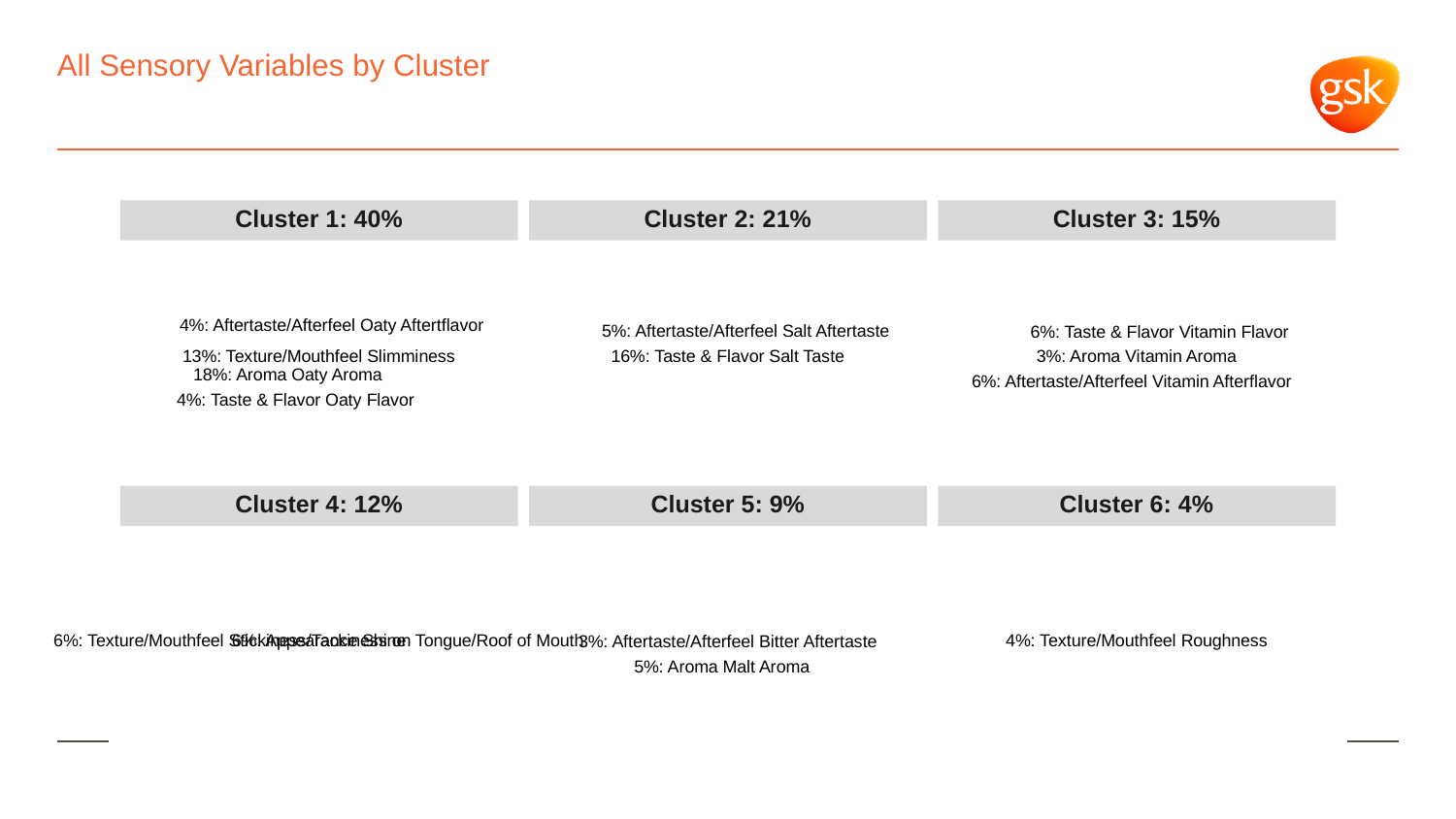

# All Sensory Variables by Cluster

Cluster 1: 40%
Cluster 2: 21%
Cluster 3: 15%
4%: Aftertaste/Afterfeel Oaty Aftertflavor
5%: Aftertaste/Afterfeel Salt Aftertaste
6%: Taste & Flavor Vitamin Flavor
13%: Texture/Mouthfeel Slimminess
16%: Taste & Flavor Salt Taste
3%: Aroma Vitamin Aroma
18%: Aroma Oaty Aroma
6%: Aftertaste/Afterfeel Vitamin Afterflavor
4%: Taste & Flavor Oaty Flavor

Cluster 4: 12%
Cluster 5: 9%
Cluster 6: 4%
6%: Texture/Mouthfeel Stickiness/Tackiness on Tongue/Roof of Mouth
4%: Texture/Mouthfeel Roughness
6%: Appearance Shine
3%: Aftertaste/Afterfeel Bitter Aftertaste
5%: Aroma Malt Aroma